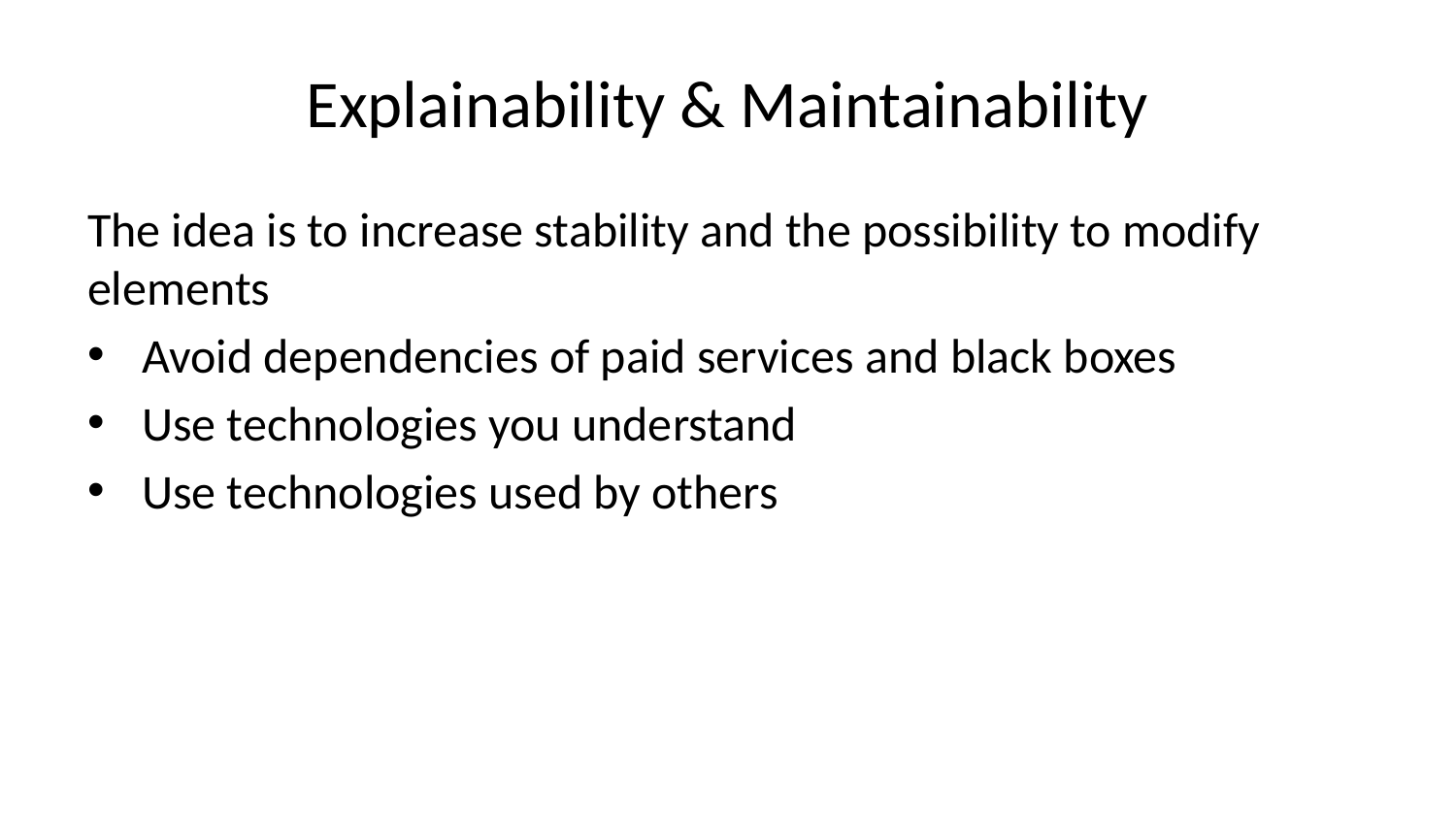

# Explainability & Maintainability
The idea is to increase stability and the possibility to modify elements
Avoid dependencies of paid services and black boxes
Use technologies you understand
Use technologies used by others